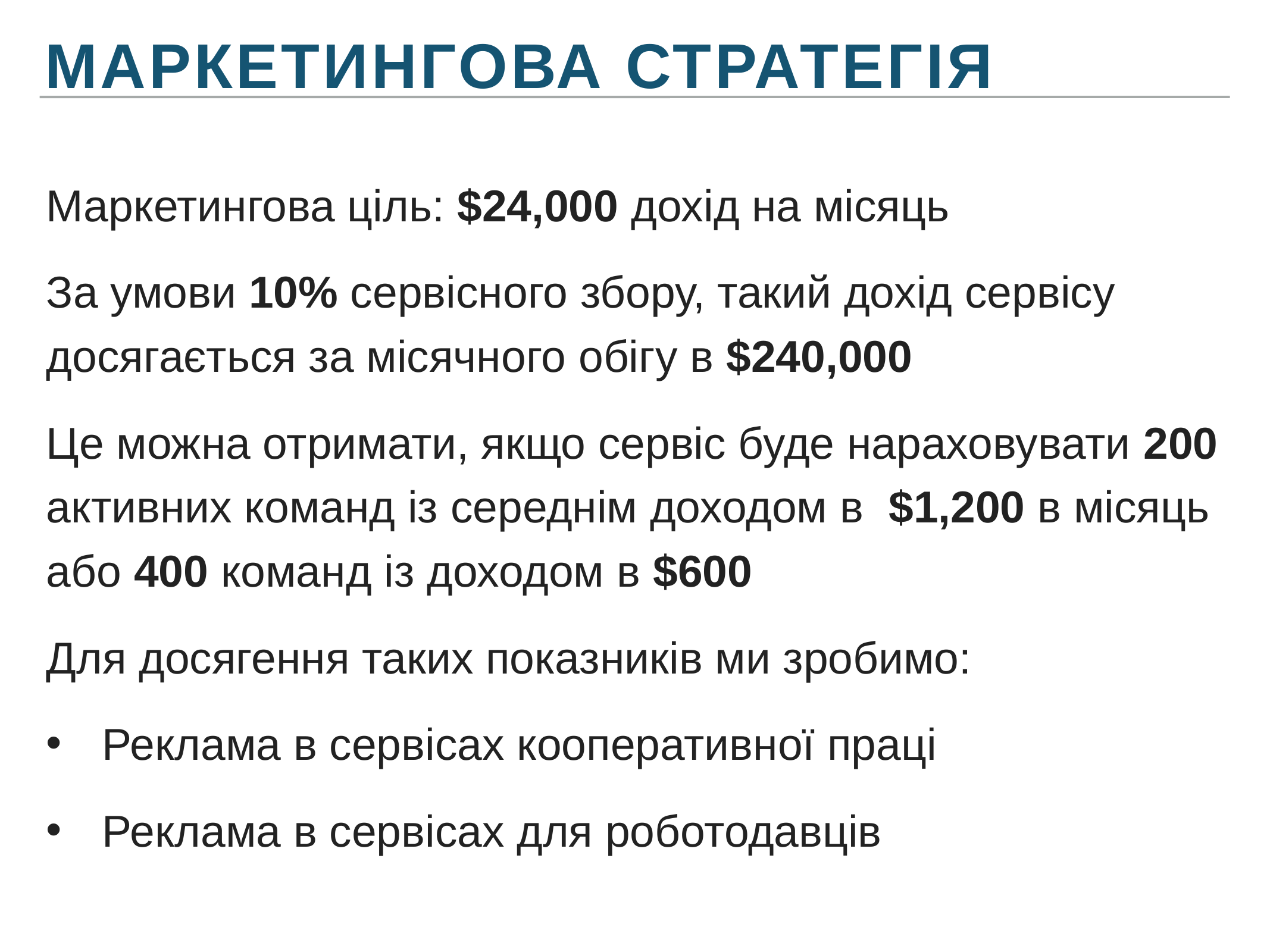

маркетинГОВА СТРАТЕГІЯ
Маркетингова ціль: $24,000 дохід на місяць
За умови 10% сервісного збору, такий дохід сервісу досягається за місячного обігу в $240,000
Це можна отримати, якщо сервіс буде нараховувати 200 активних команд із середнім доходом в  $1,200 в місяць або 400 команд із доходом в $600
Для досягення таких показників ми зробимо:
Реклама в сервісах кооперативної праці
Реклама в сервісах для роботодавців